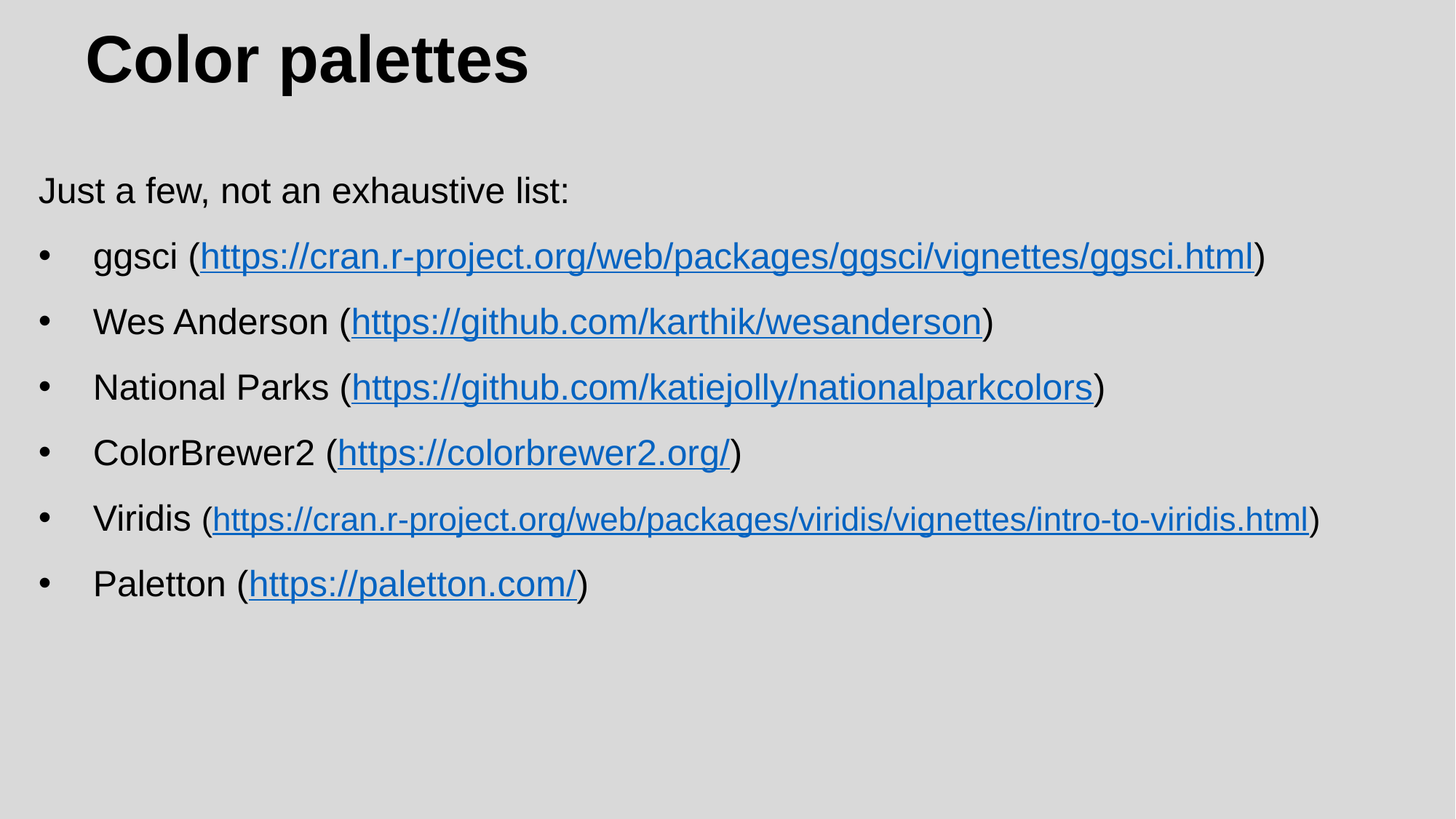

# Color palettes
Just a few, not an exhaustive list:
ggsci (https://cran.r-project.org/web/packages/ggsci/vignettes/ggsci.html)
Wes Anderson (https://github.com/karthik/wesanderson)
National Parks (https://github.com/katiejolly/nationalparkcolors)
ColorBrewer2 (https://colorbrewer2.org/)
Viridis (https://cran.r-project.org/web/packages/viridis/vignettes/intro-to-viridis.html)
Paletton (https://paletton.com/)